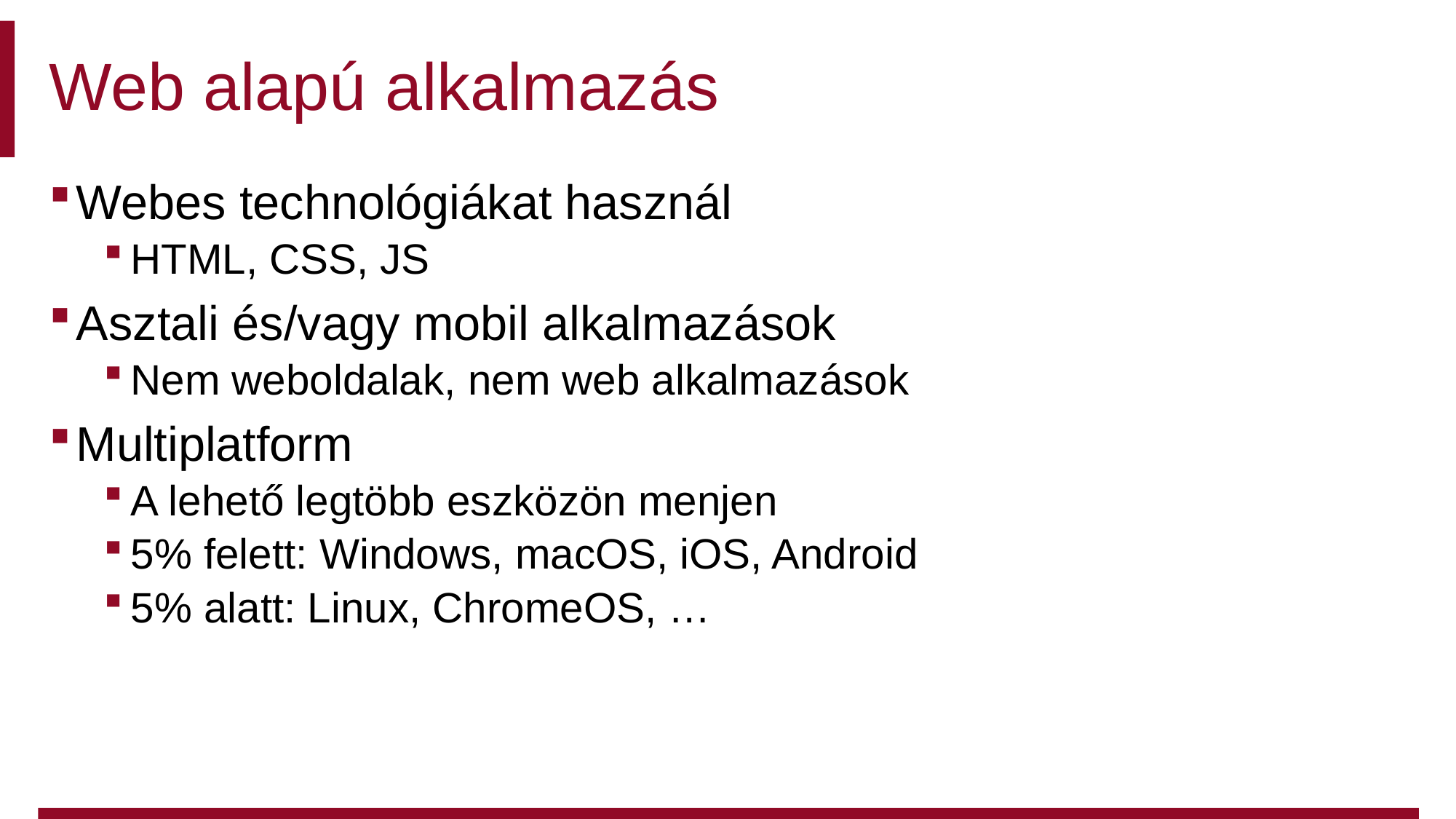

# Web alapú alkalmazás
Webes technológiákat használ
HTML, CSS, JS
Asztali és/vagy mobil alkalmazások
Nem weboldalak, nem web alkalmazások
Multiplatform
A lehető legtöbb eszközön menjen
5% felett: Windows, macOS, iOS, Android
5% alatt: Linux, ChromeOS, …